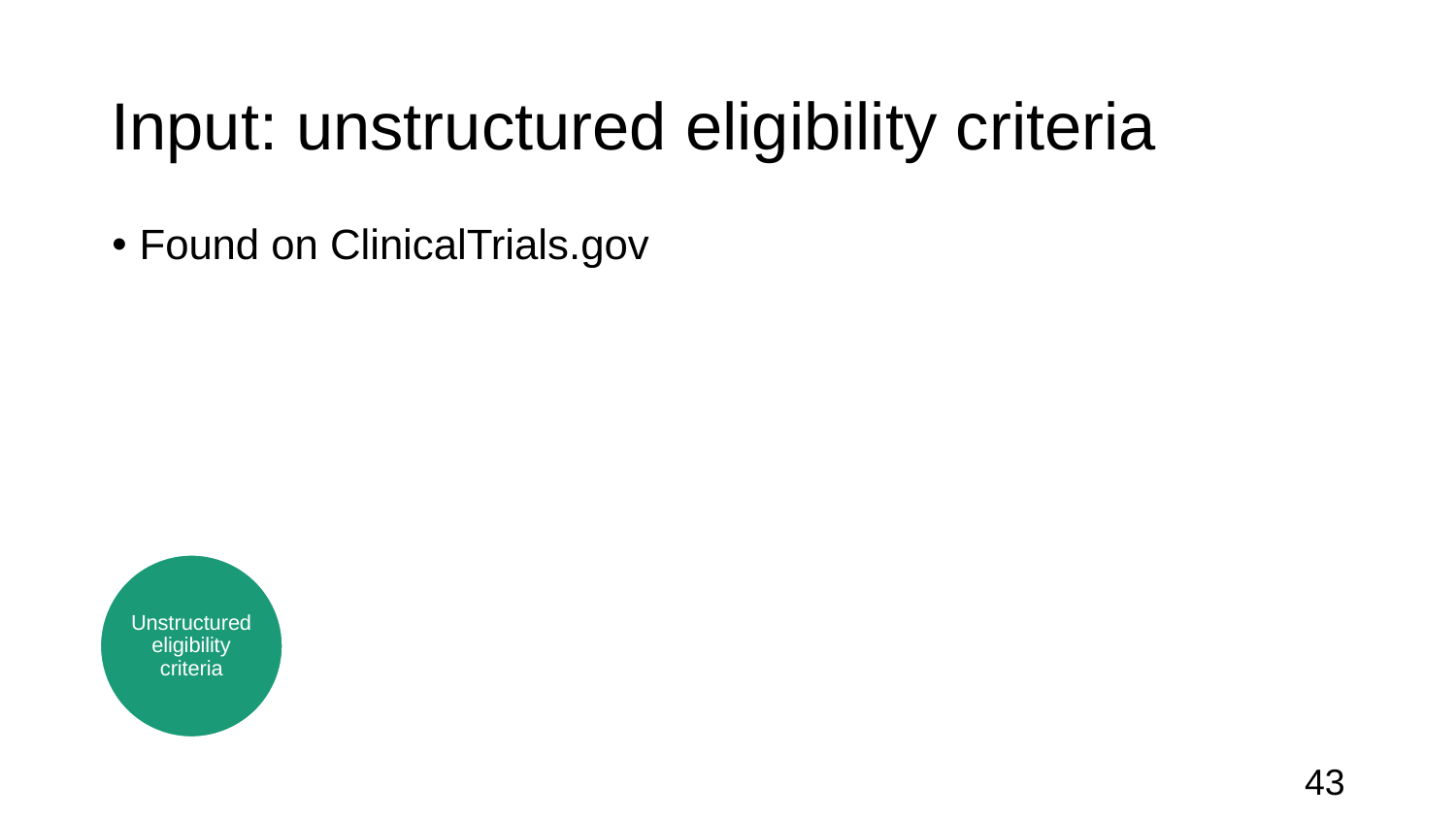

# Input: unstructured eligibility criteria
Found on ClinicalTrials.gov

Unstructured eligibility criteria
43